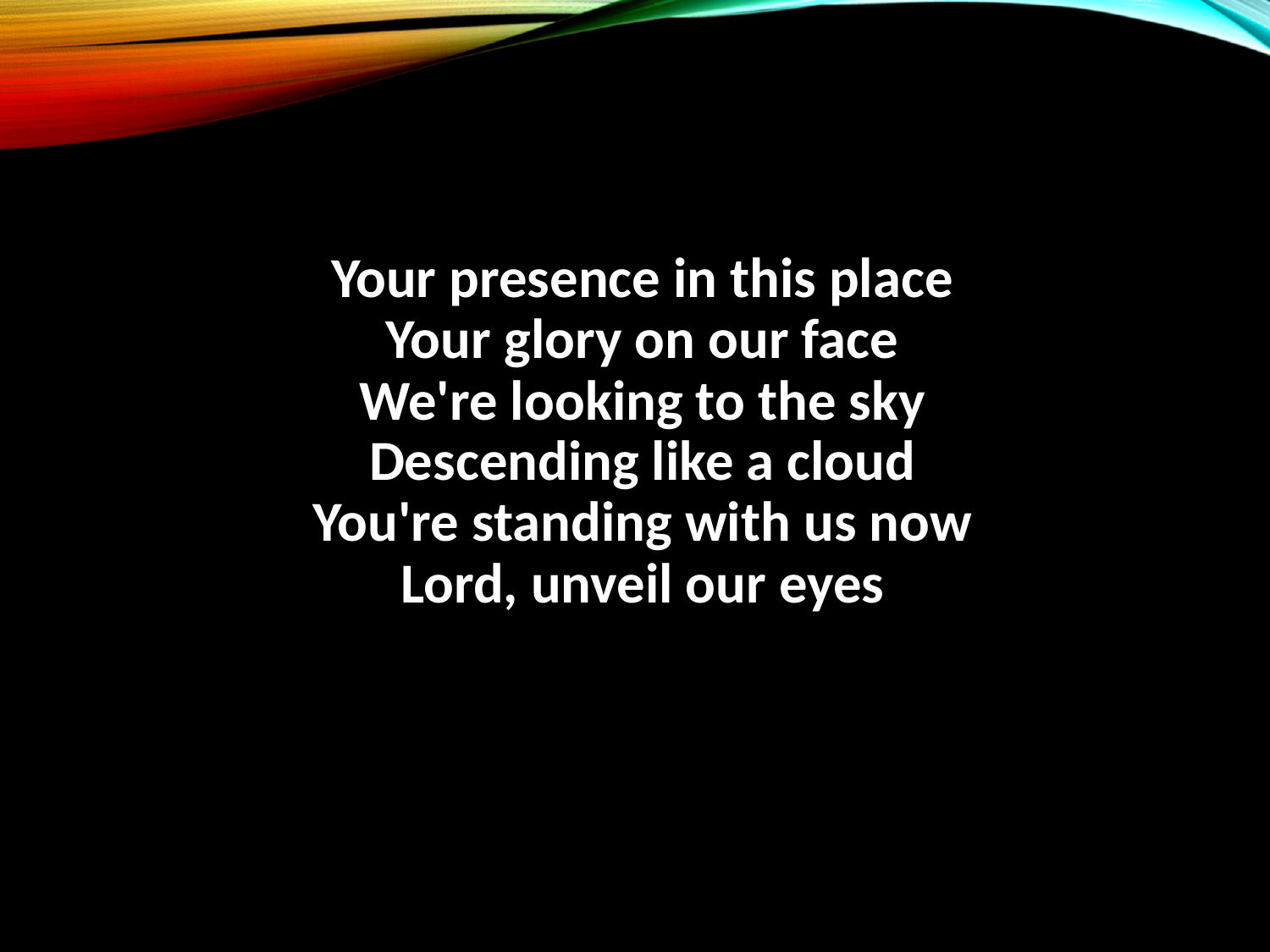

Your presence in this place
Your glory on our face
We're looking to the sky
Descending like a cloud
You're standing with us now
Lord, unveil our eyes